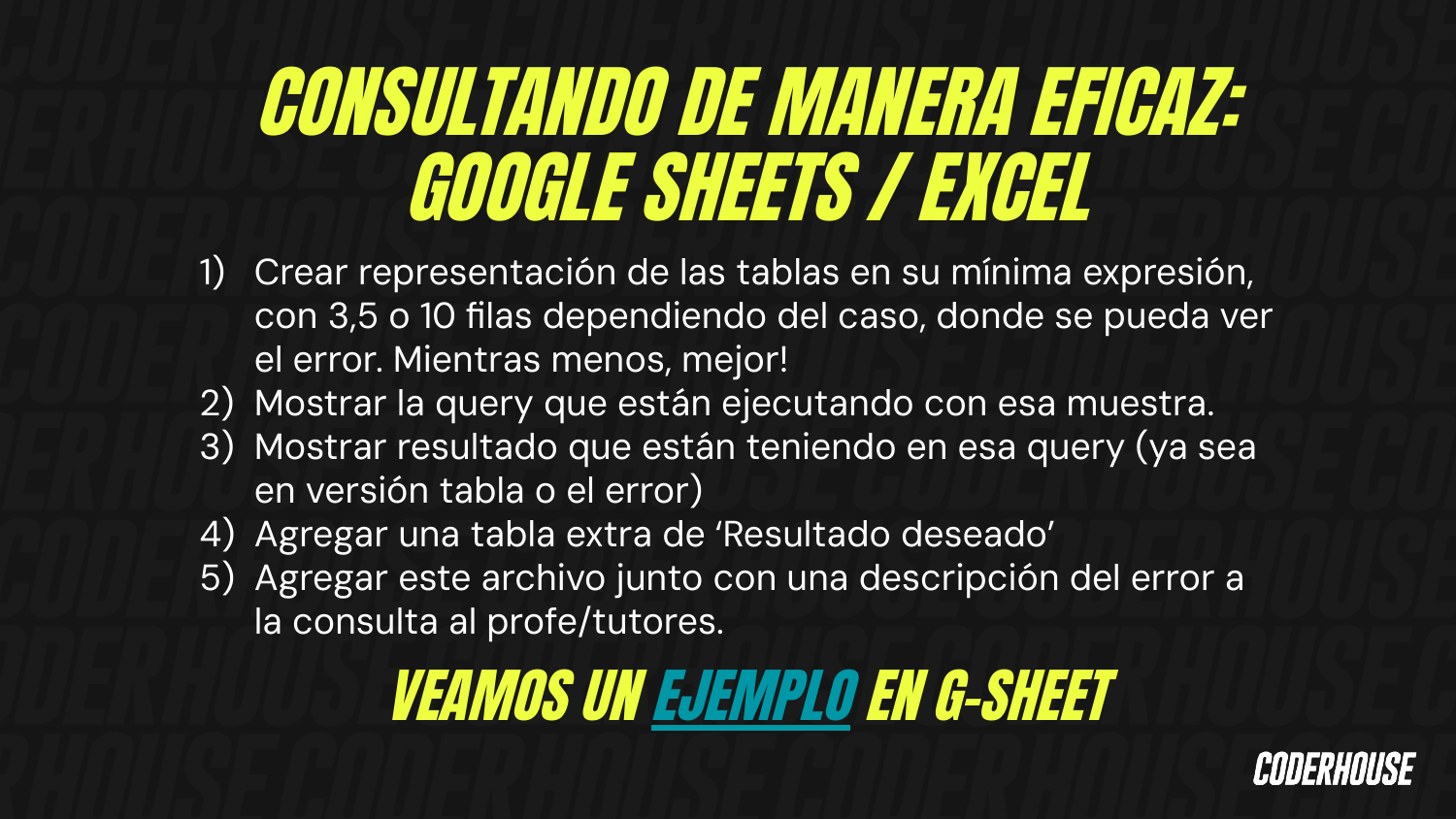

CONSULTANDO DE MANERA EFICAZ: GOOGLE SHEETS / EXCEL
Crear representación de las tablas en su mínima expresión, con 3,5 o 10 filas dependiendo del caso, donde se pueda ver el error. Mientras menos, mejor!
Mostrar la query que están ejecutando con esa muestra.
Mostrar resultado que están teniendo en esa query (ya sea en versión tabla o el error)
Agregar una tabla extra de ‘Resultado deseado’
Agregar este archivo junto con una descripción del error a la consulta al profe/tutores.
VEAMOS UN EJEMPLO EN G-SHEET